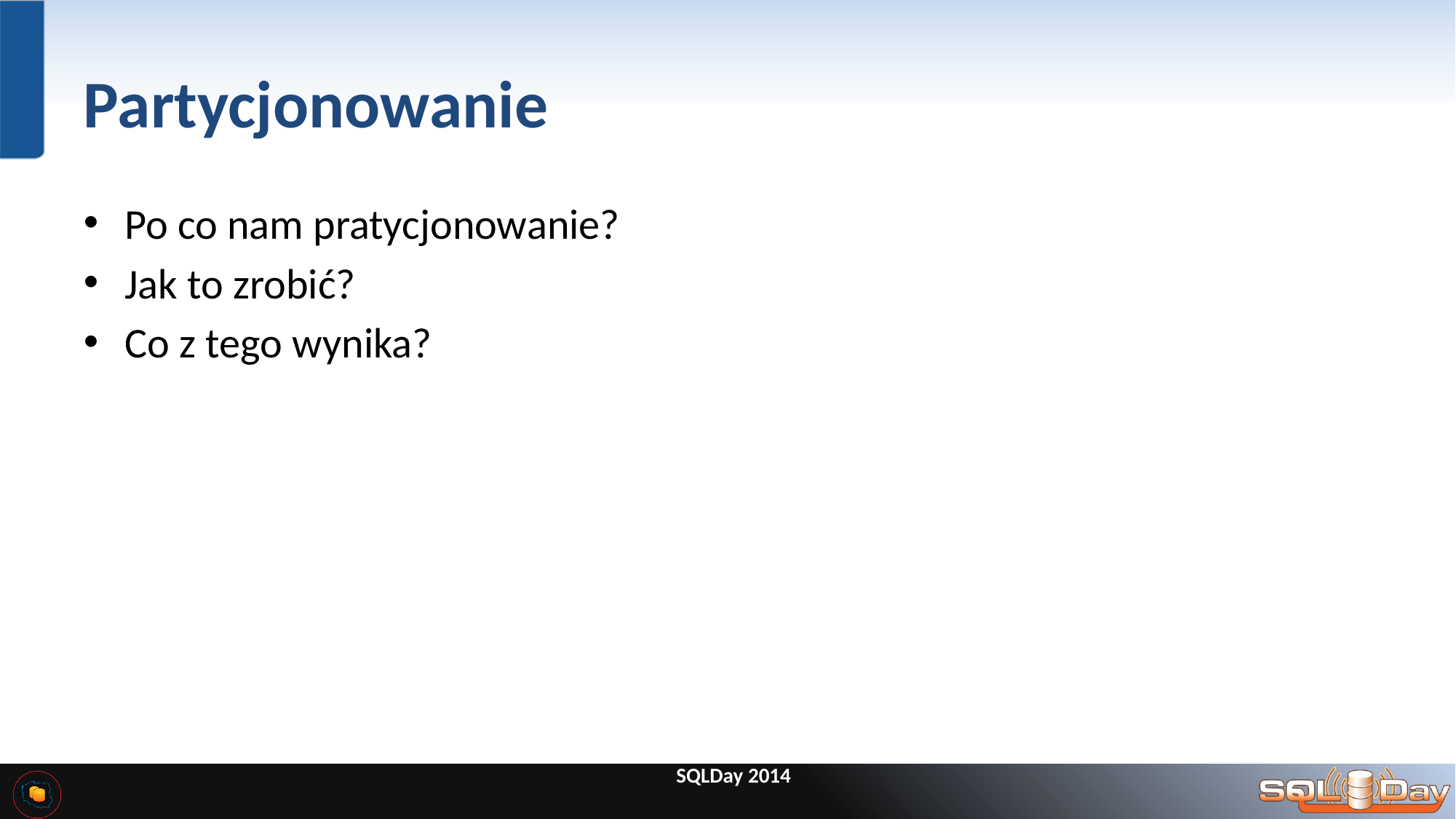

# Partycjonowanie
Po co nam pratycjonowanie?
Jak to zrobić?
Co z tego wynika?

SQLDay 2014